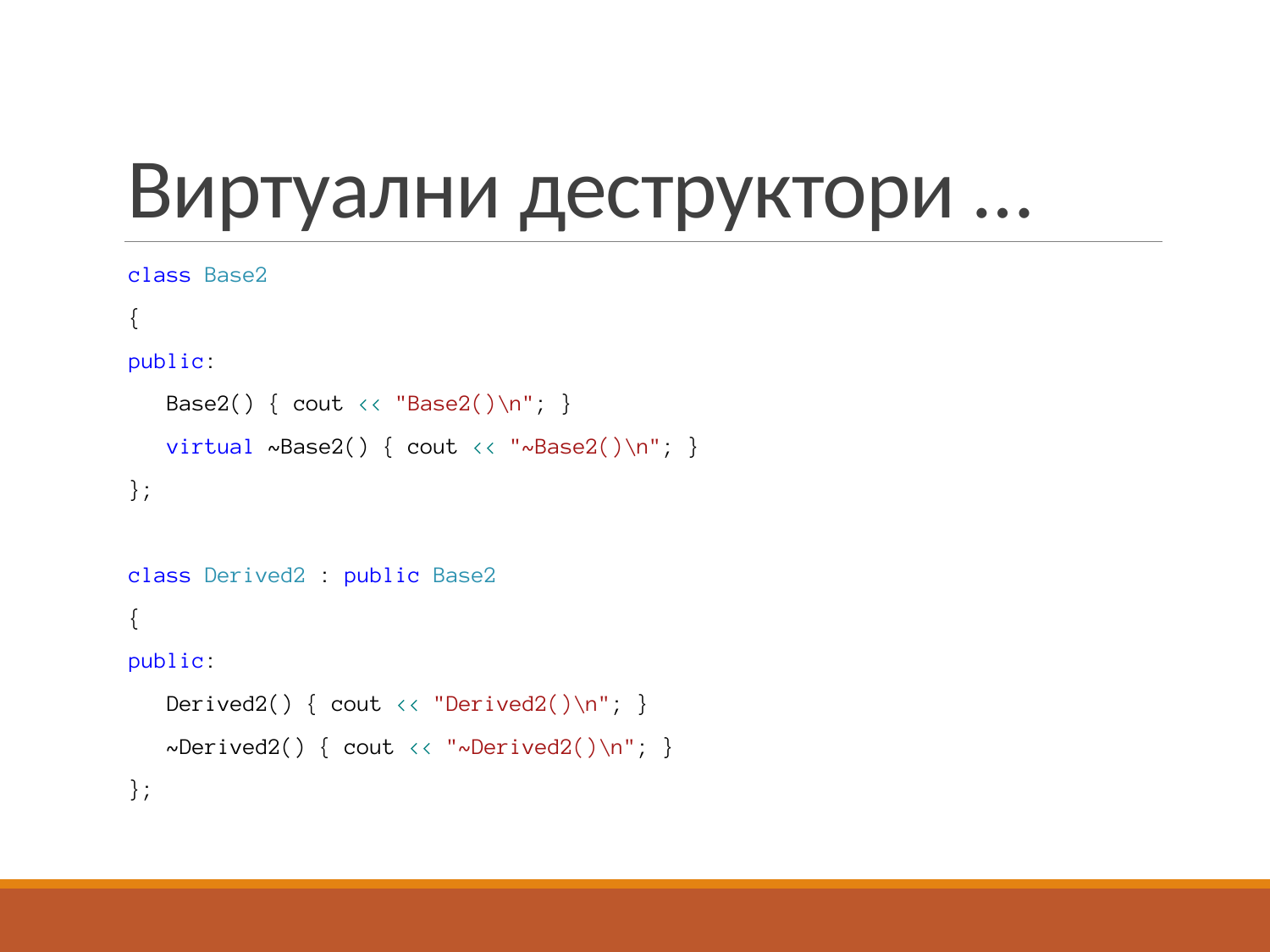

# Виртуални деструктори …
class Base2
{
public:
   Base2() { cout << "Base2()\n"; }
   virtual ~Base2() { cout << "~Base2()\n"; }
};

class Derived2 : public Base2
{
public:
   Derived2() { cout << "Derived2()\n"; }
   ~Derived2() { cout << "~Derived2()\n"; }
};